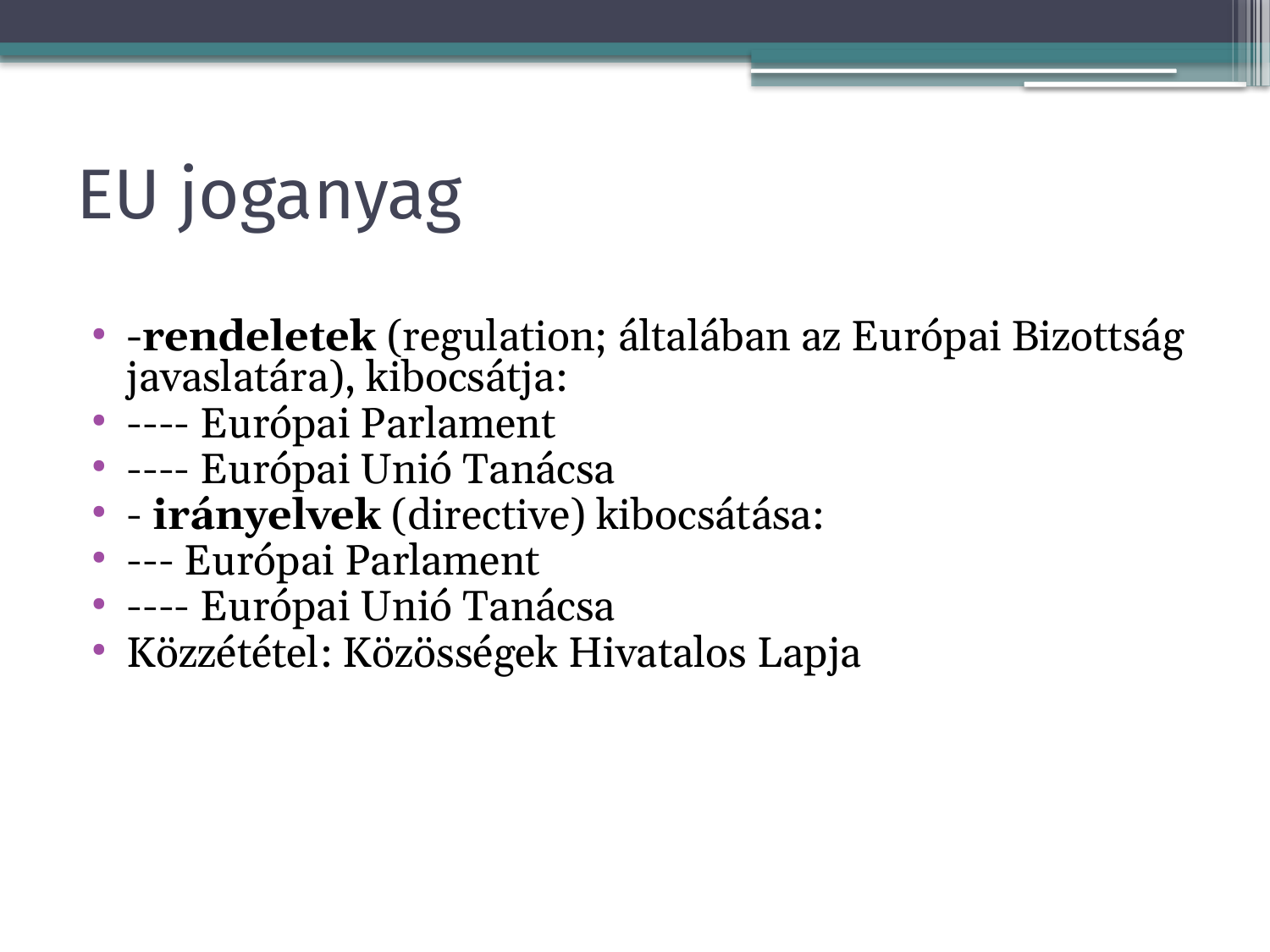

# EU joganyag
-rendeletek (regulation; általában az Európai Bizottság javaslatára), kibocsátja:
---- Európai Parlament
---- Európai Unió Tanácsa
- irányelvek (directive) kibocsátása:
--- Európai Parlament
---- Európai Unió Tanácsa
Közzététel: Közösségek Hivatalos Lapja